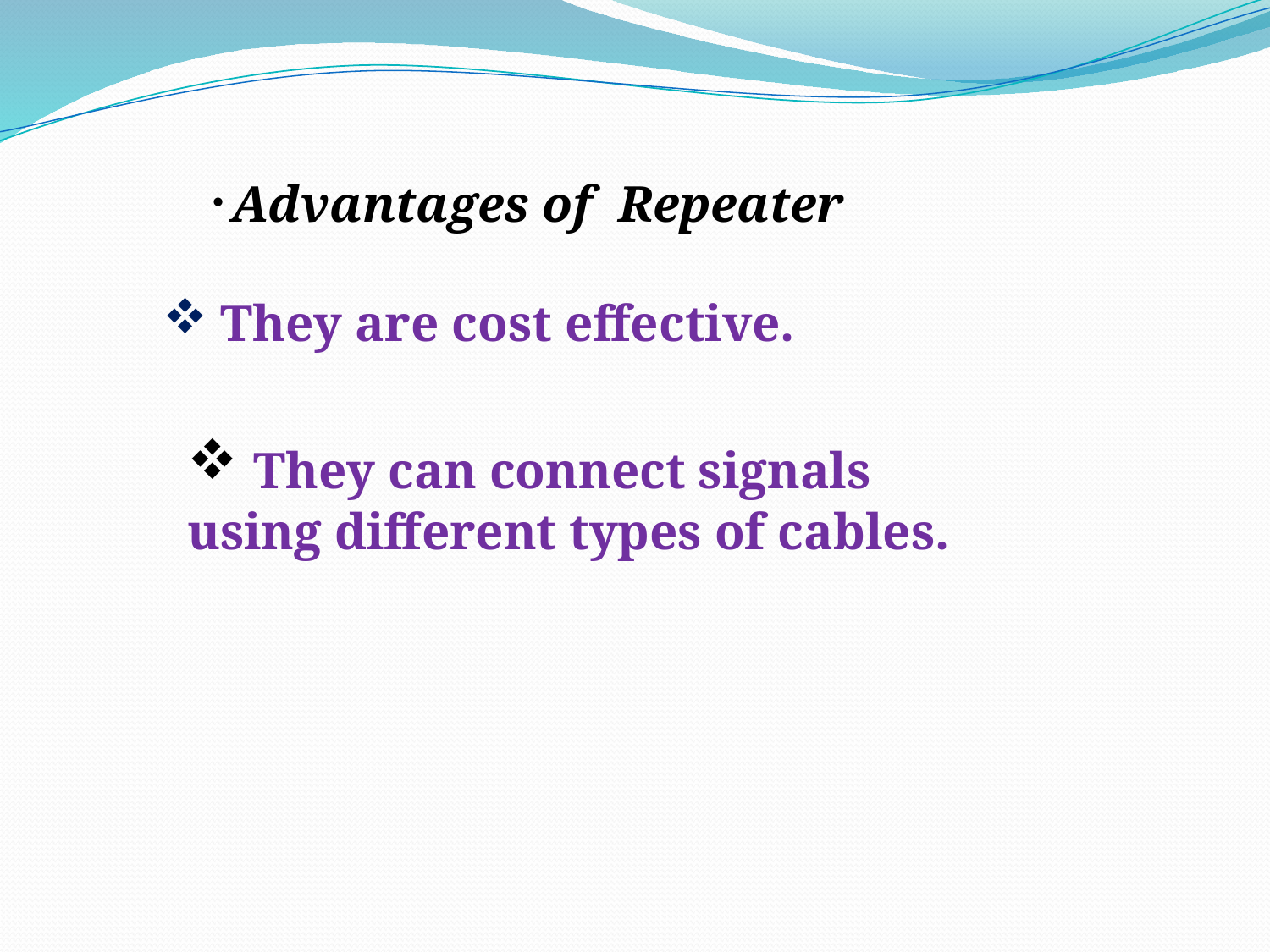

Advantages of  Repeater
 They are cost effective.
 They can connect signals using different types of cables.